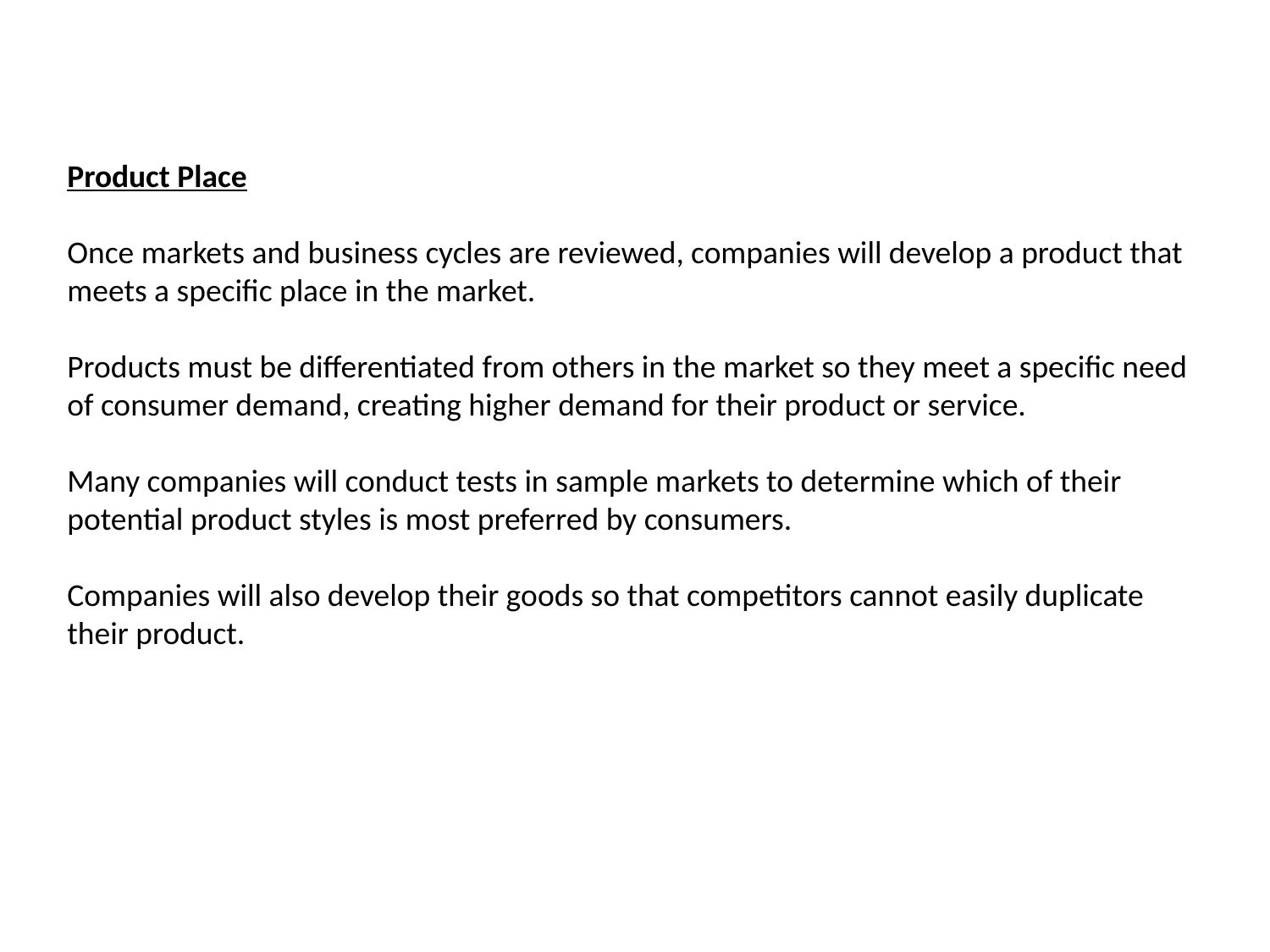

Product Place

Once markets and business cycles are reviewed, companies will develop a product that meets a specific place in the market.

Products must be differentiated from others in the market so they meet a specific need of consumer demand, creating higher demand for their product or service.

Many companies will conduct tests in sample markets to determine which of their potential product styles is most preferred by consumers.

Companies will also develop their goods so that competitors cannot easily duplicate their product.